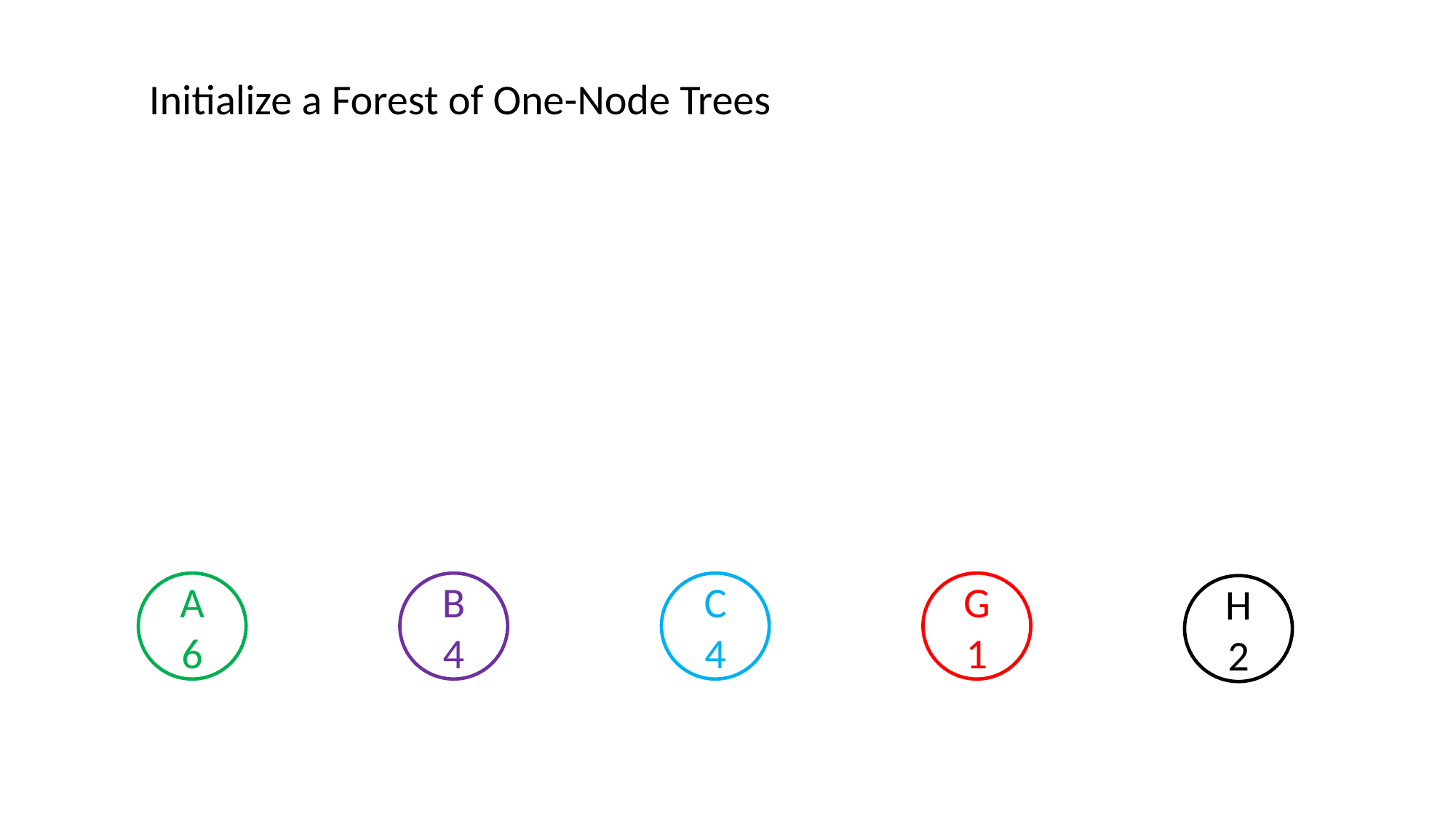

Initialize a Forest of One-Node Trees
B
4
C
4
G
1
A
6
H
2